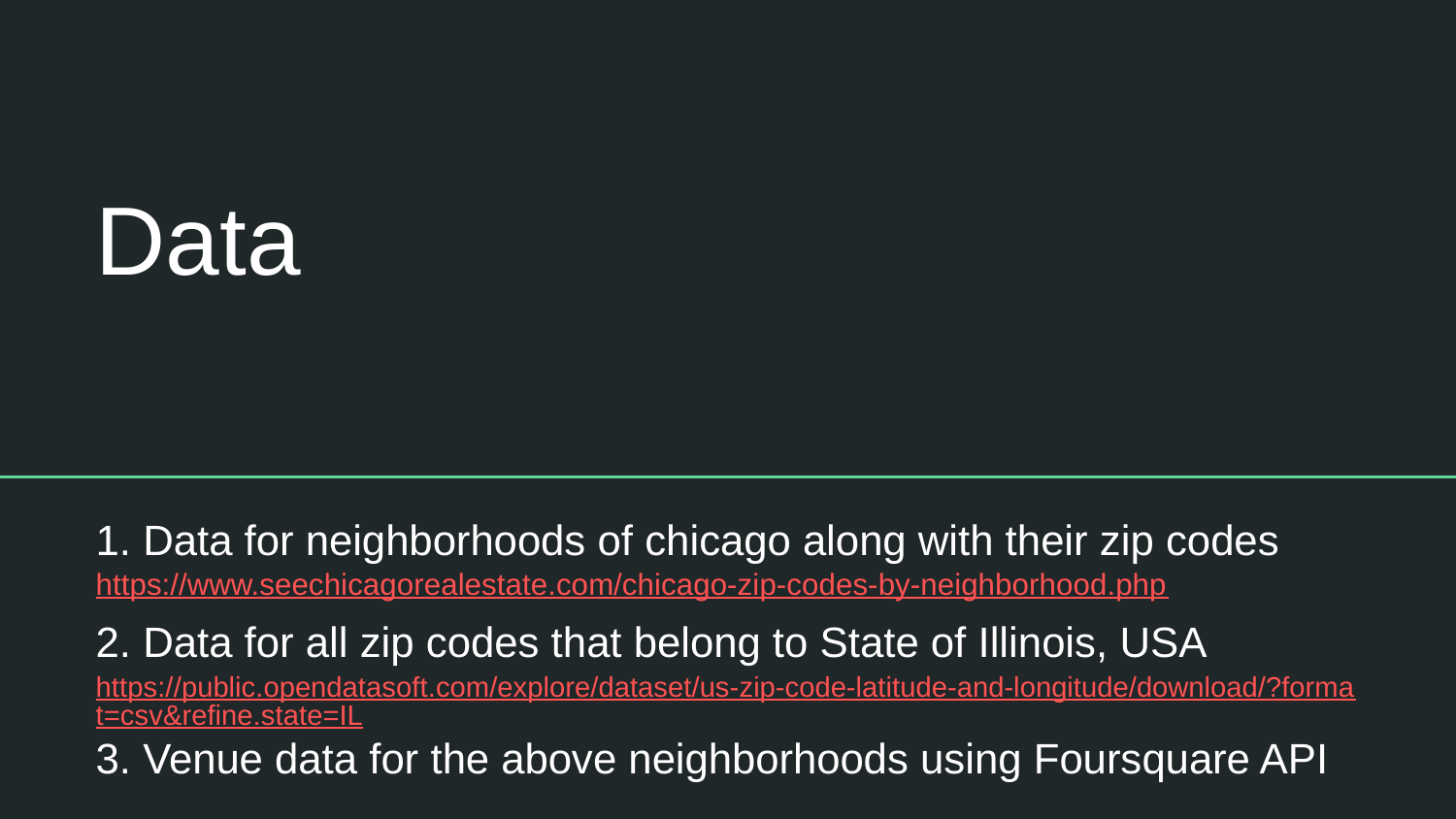

# Data
1. Data for neighborhoods of chicago along with their zip codes  https://www.seechicagorealestate.com/chicago-zip-codes-by-neighborhood.php
2. Data for all zip codes that belong to State of Illinois, USA   https://public.opendatasoft.com/explore/dataset/us-zip-code-latitude-and-longitude/download/?format=csv&refine.state=IL
3. Venue data for the above neighborhoods using Foursquare API